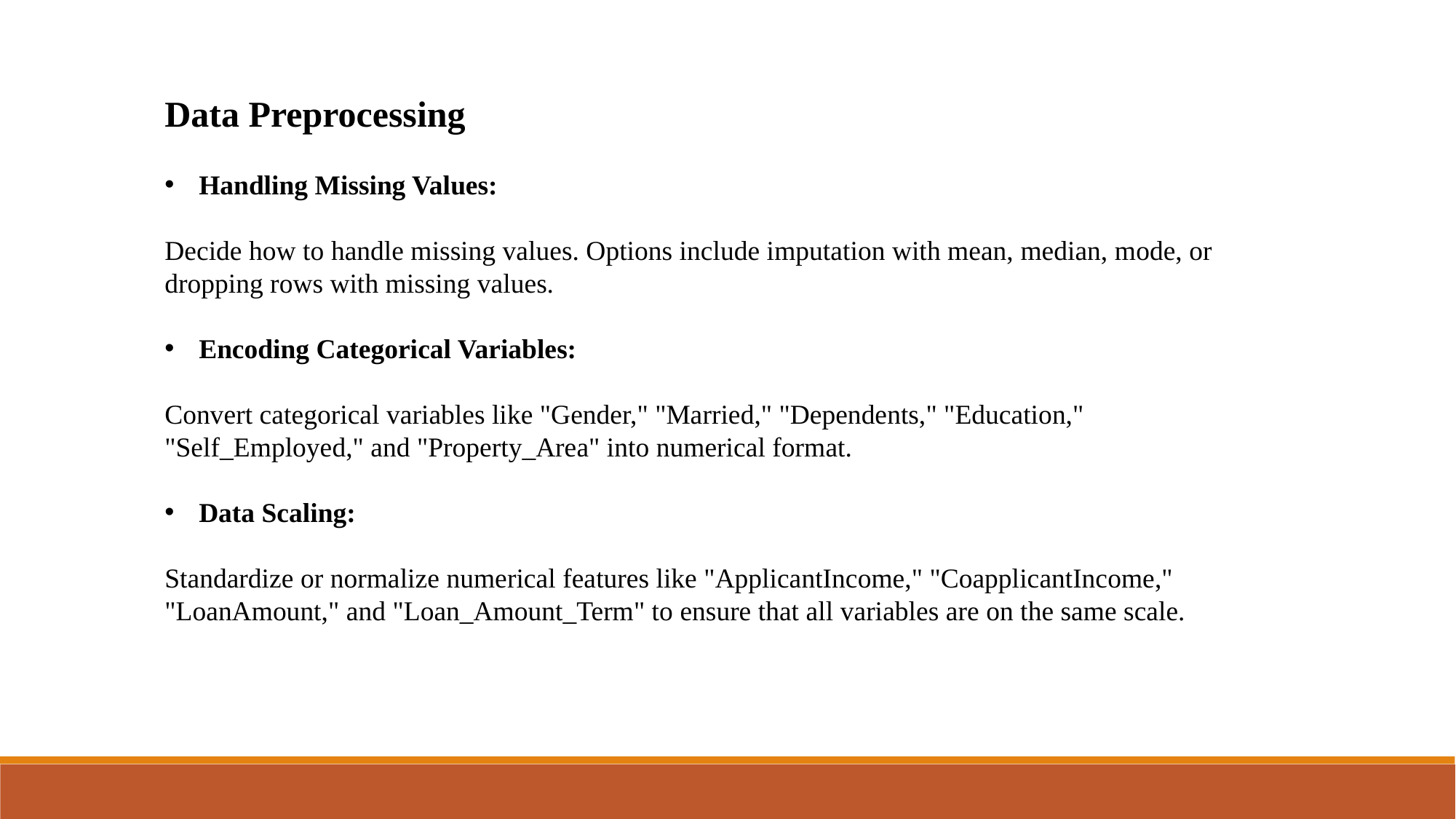

Data Preprocessing

Handling Missing Values:

Decide how to handle missing values. Options include imputation with mean, median, mode, or dropping rows with missing values.

Encoding Categorical Variables:

Convert categorical variables like "Gender," "Married," "Dependents," "Education," "Self_Employed," and "Property_Area" into numerical format.

Data Scaling:

Standardize or normalize numerical features like "ApplicantIncome," "CoapplicantIncome," "LoanAmount," and "Loan_Amount_Term" to ensure that all variables are on the same scale.